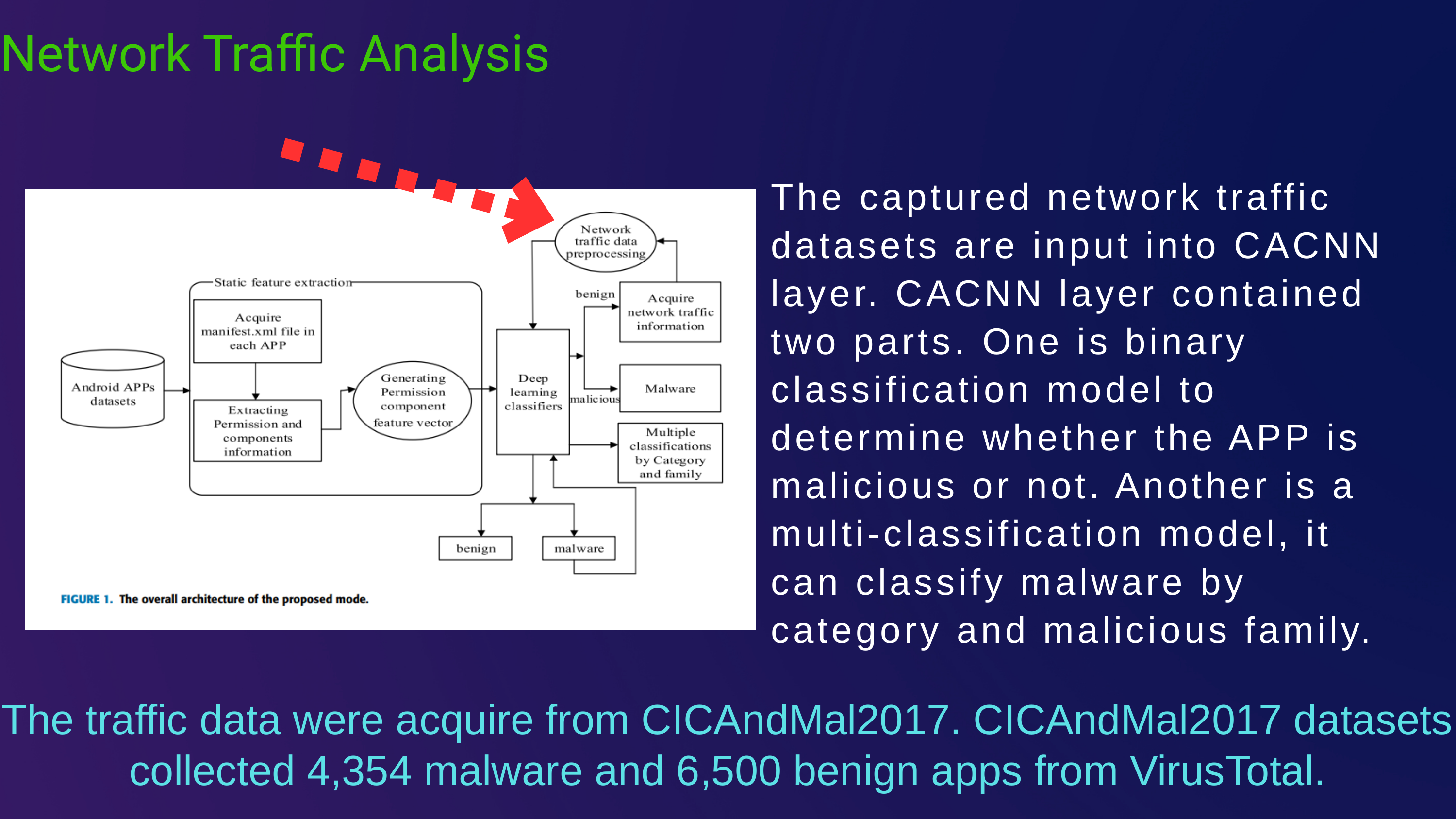

Network Traffic Analysis

The captured network traffic datasets are input into CACNN layer. CACNN layer contained two parts. One is binary classification model to determine whether the APP is malicious or not. Another is a multi-classification model, it can classify malware by category and malicious family.

The traffic data were acquire from CICAndMal2017. CICAndMal2017 datasets collected 4,354 malware and 6,500 benign apps from VirusTotal.